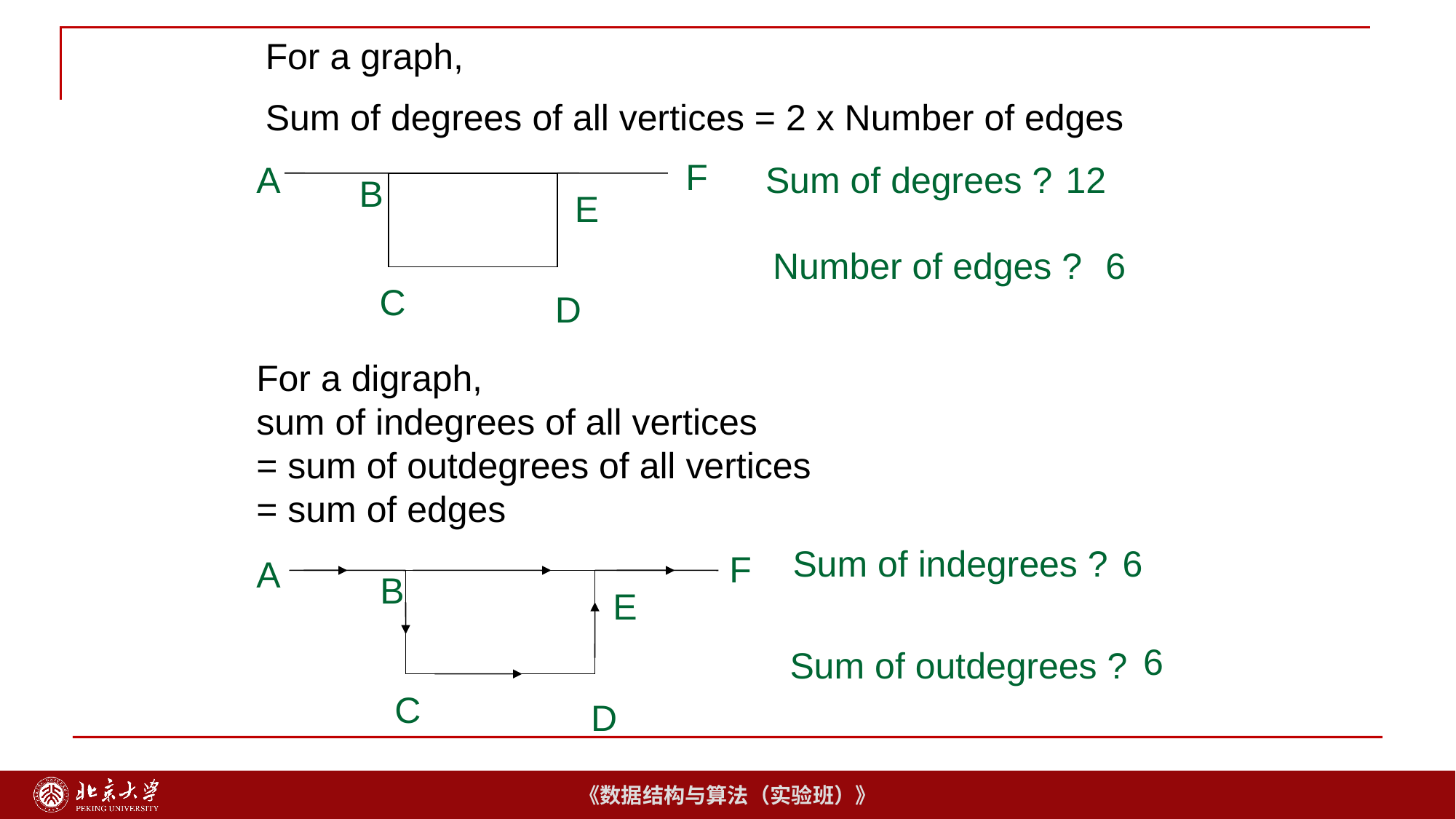

For a graph,
Sum of degrees of all vertices = 2 x Number of edges
F
A
B

E
C
D
Sum of degrees ?
12
Number of edges ?
  6
For a digraph,
sum of indegrees of all vertices
= sum of outdegrees of all vertices
= sum of edges
Sum of indegrees ?
  6
F
A
B

E
C
D

    6
Sum of outdegrees ?